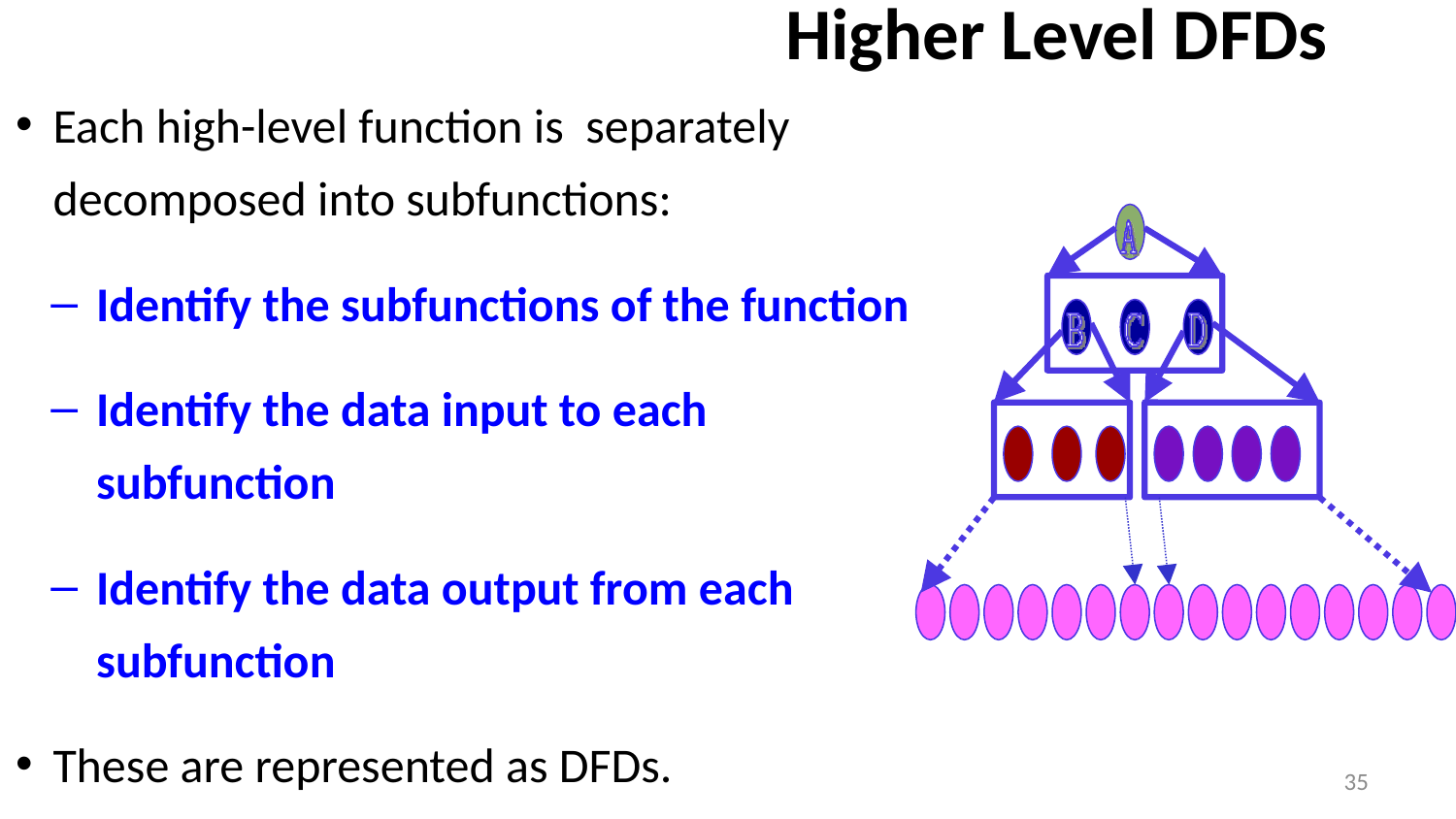

# Higher Level DFDs
Each high-level function is  separately decomposed into subfunctions:
Identify the subfunctions of the function
Identify the data input to each subfunction
Identify the data output from each subfunction
These are represented as DFDs.

35